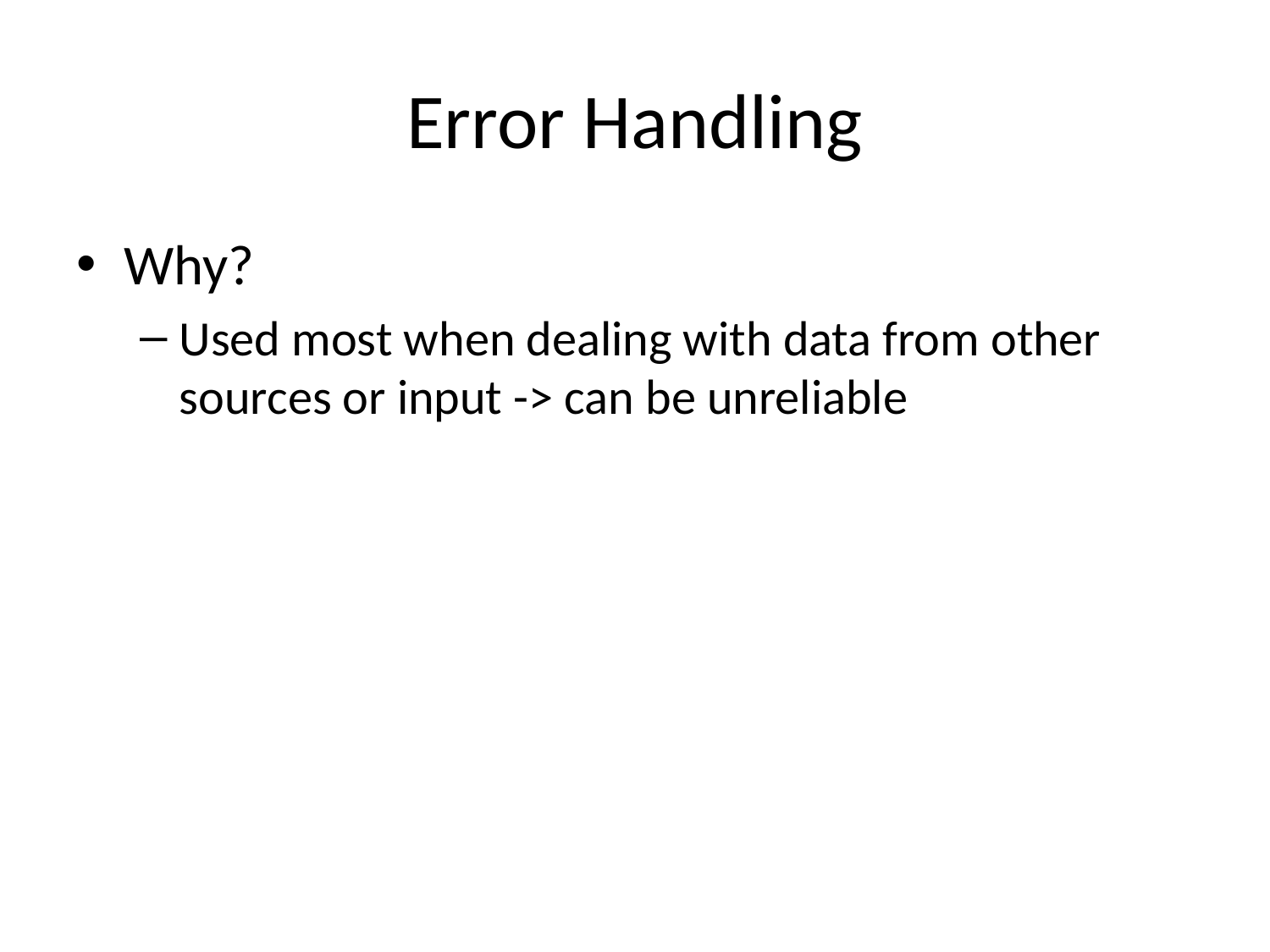

# Error Handling
Why?
Used most when dealing with data from other sources or input -> can be unreliable